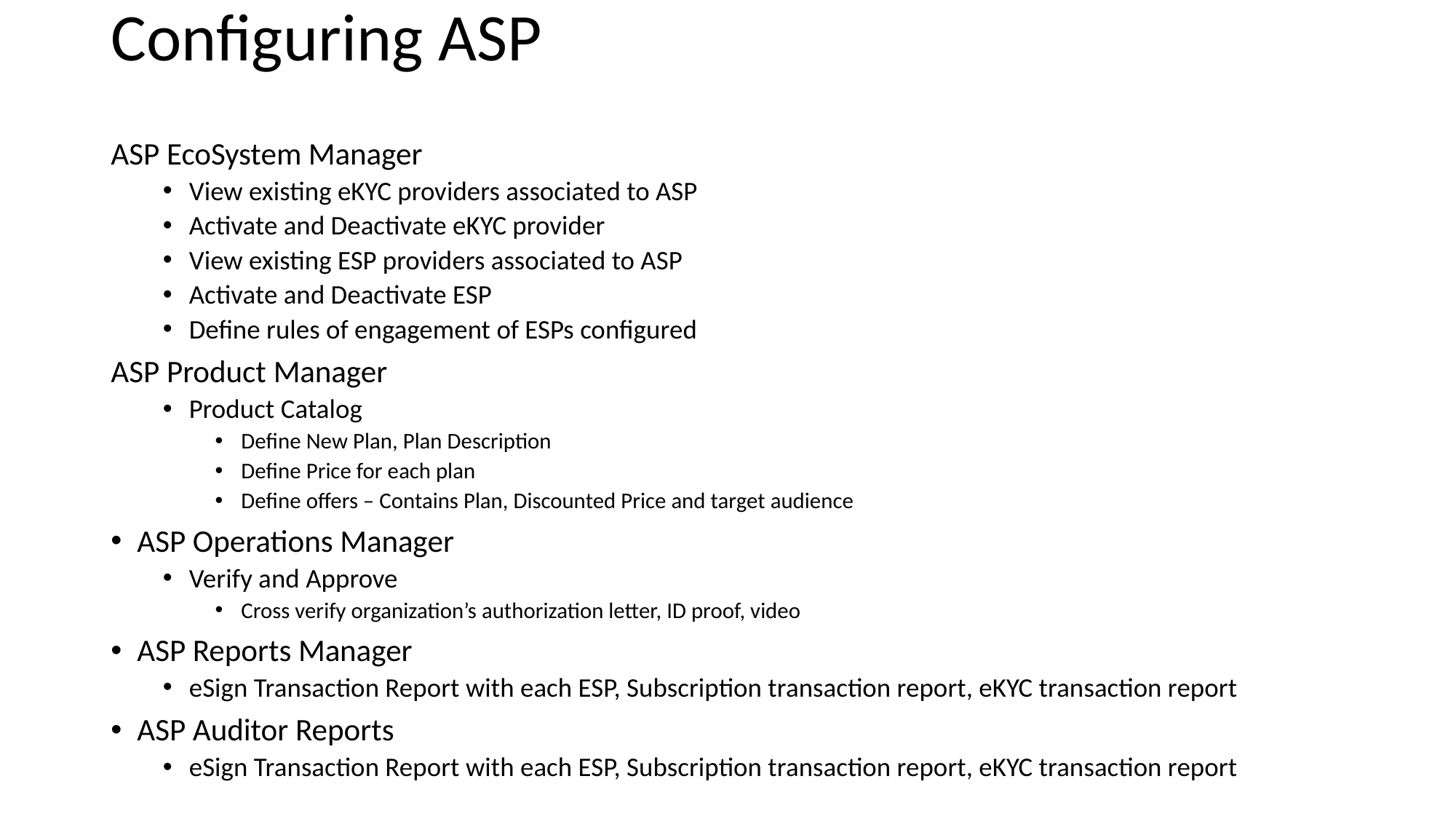

# Configuring ASP
ASP EcoSystem Manager
View existing eKYC providers associated to ASP
Activate and Deactivate eKYC provider
View existing ESP providers associated to ASP
Activate and Deactivate ESP
Define rules of engagement of ESPs configured
ASP Product Manager
Product Catalog
Define New Plan, Plan Description
Define Price for each plan
Define offers – Contains Plan, Discounted Price and target audience
ASP Operations Manager
Verify and Approve
Cross verify organization’s authorization letter, ID proof, video
ASP Reports Manager
eSign Transaction Report with each ESP, Subscription transaction report, eKYC transaction report
ASP Auditor Reports
eSign Transaction Report with each ESP, Subscription transaction report, eKYC transaction report